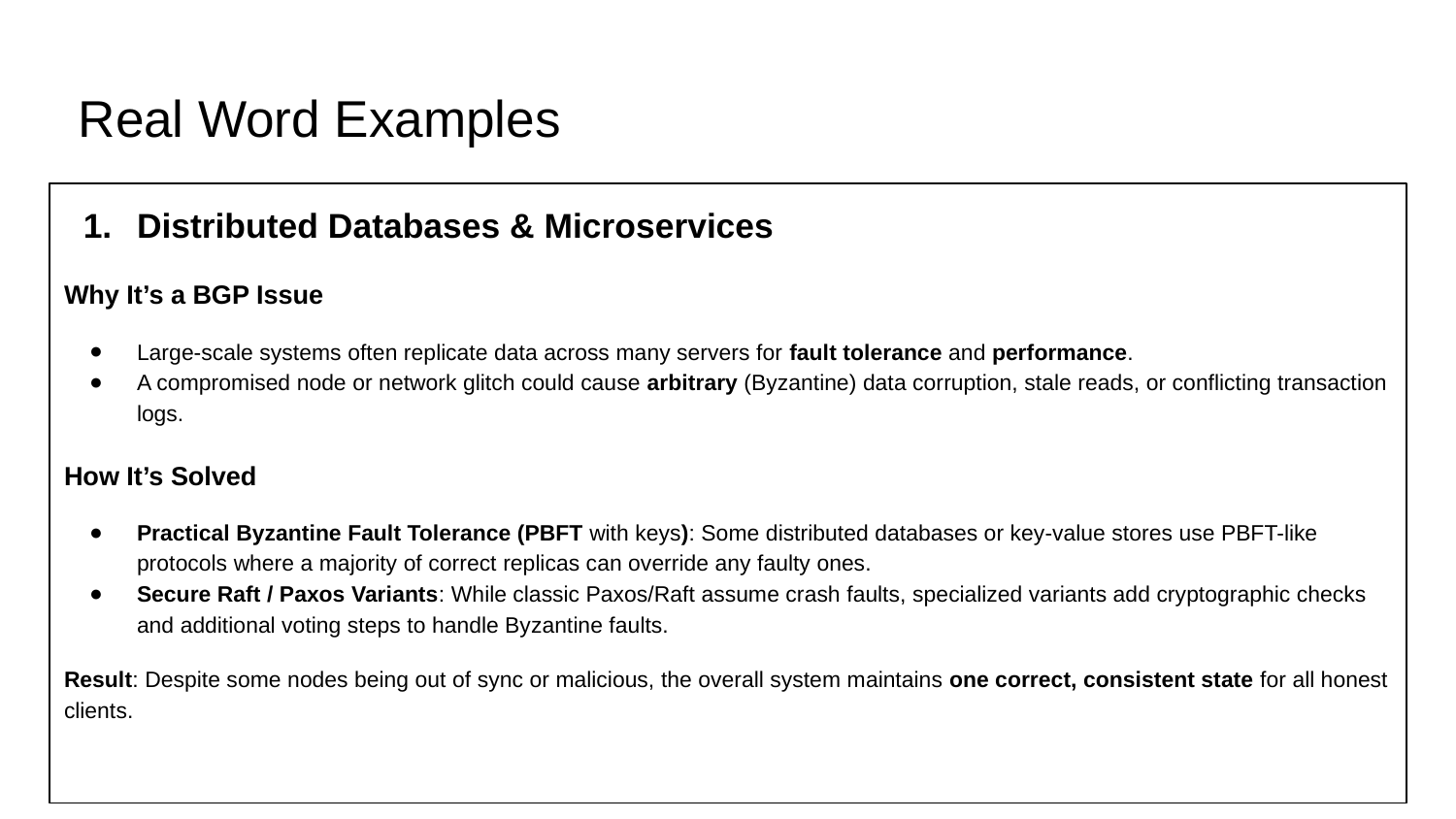

# Real Word Examples
Distributed Databases & Microservices
Why It’s a BGP Issue
Large-scale systems often replicate data across many servers for fault tolerance and performance.
A compromised node or network glitch could cause arbitrary (Byzantine) data corruption, stale reads, or conflicting transaction logs.
How It’s Solved
Practical Byzantine Fault Tolerance (PBFT with keys): Some distributed databases or key-value stores use PBFT-like protocols where a majority of correct replicas can override any faulty ones.
Secure Raft / Paxos Variants: While classic Paxos/Raft assume crash faults, specialized variants add cryptographic checks and additional voting steps to handle Byzantine faults.
Result: Despite some nodes being out of sync or malicious, the overall system maintains one correct, consistent state for all honest clients.